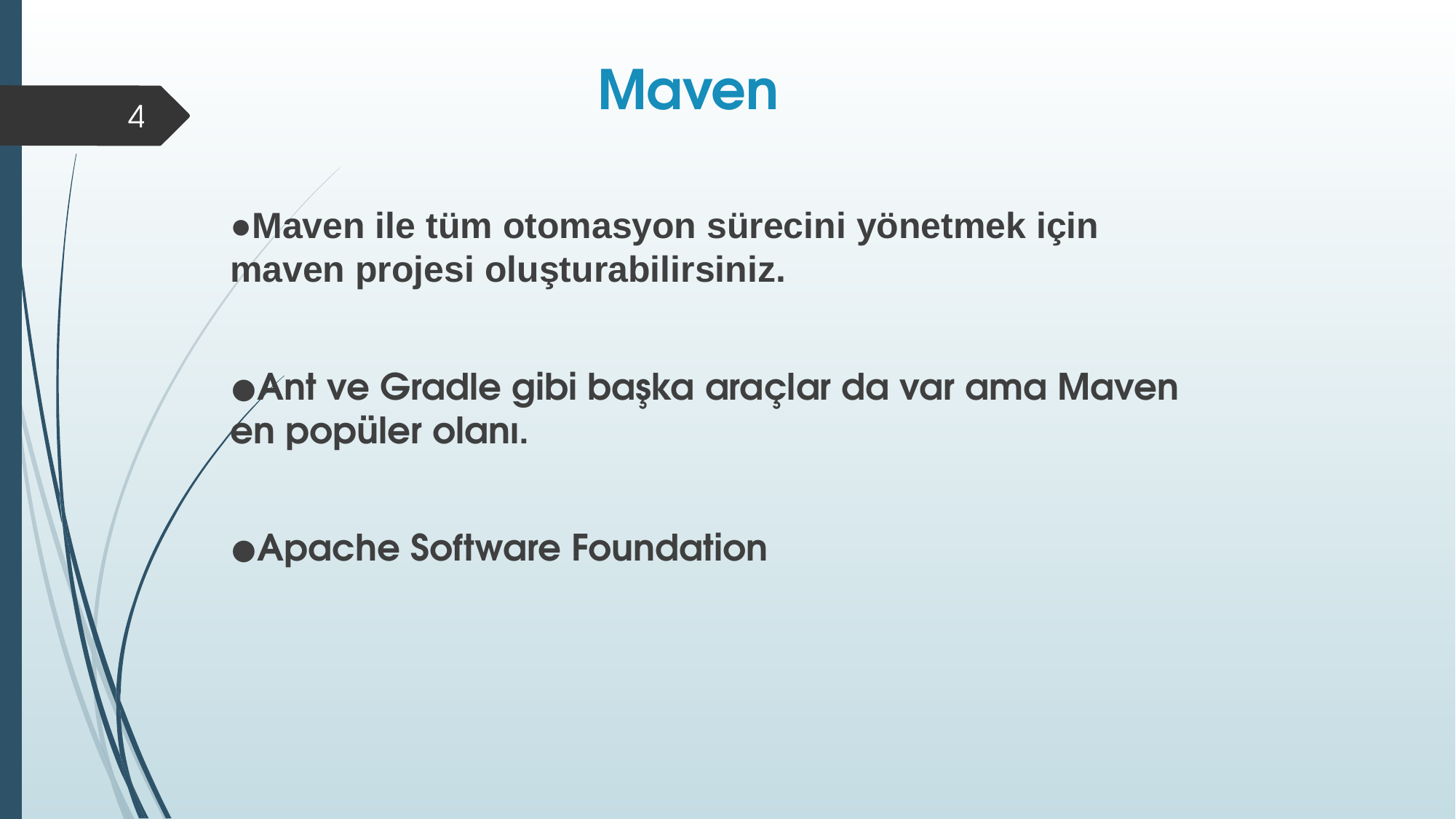

Maven
4

●Maven ile tüm otomasyon sürecini yönetmek için maven projesi oluşturabilirsiniz.

●Ant ve Gradle gibi başka araçlar da var ama Maven en popüler olanı.

●Apache Software Foundation